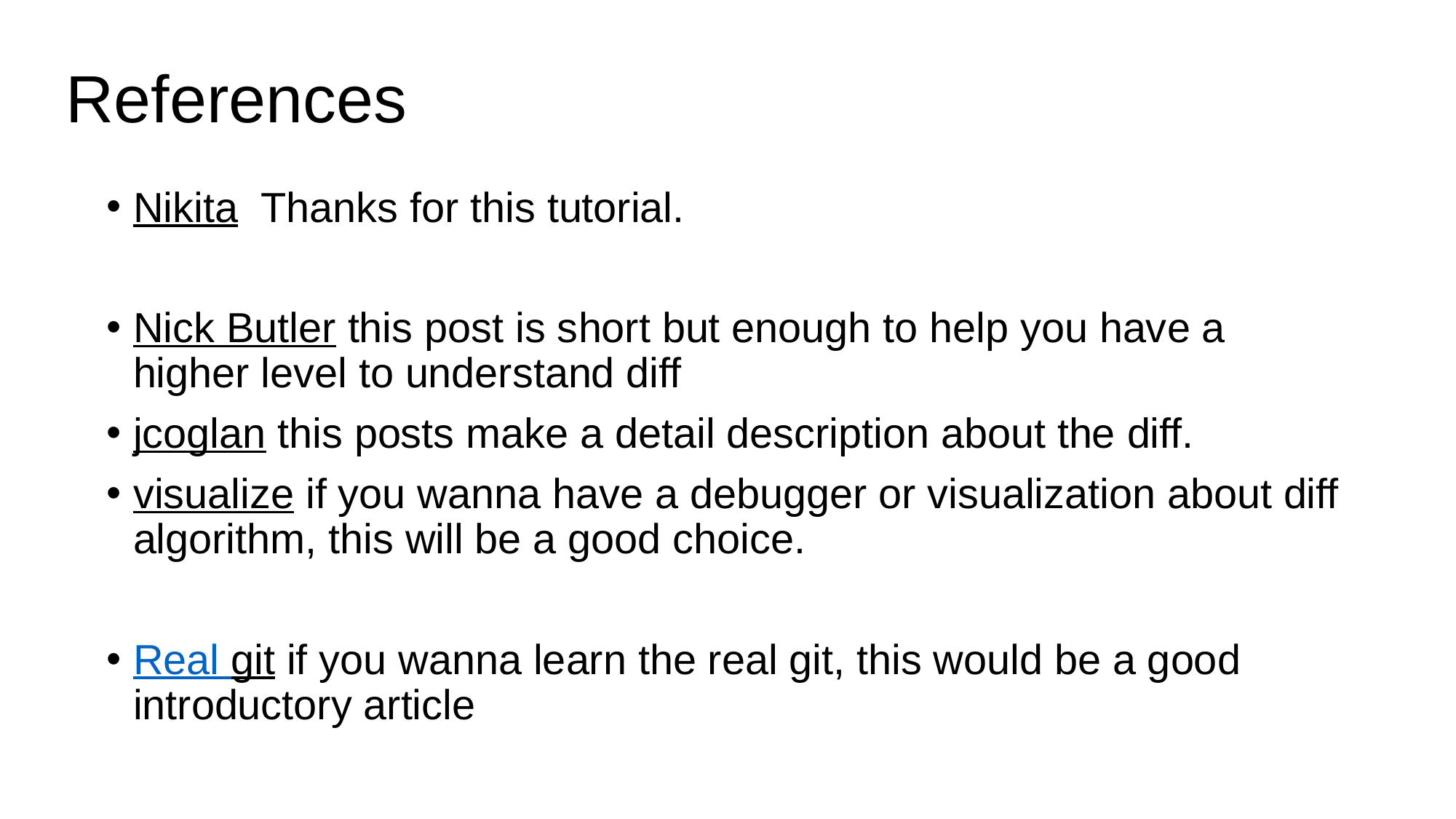

# References
Nikita  Thanks for this tutorial.

Nick Butler this post is short but enough to help you have a higher level to understand diff
jcoglan this posts make a detail description about the diff.
visualize if you wanna have a debugger or visualization about diff algorithm, this will be a good choice.

Real git if you wanna learn the real git, this would be a good introductory article